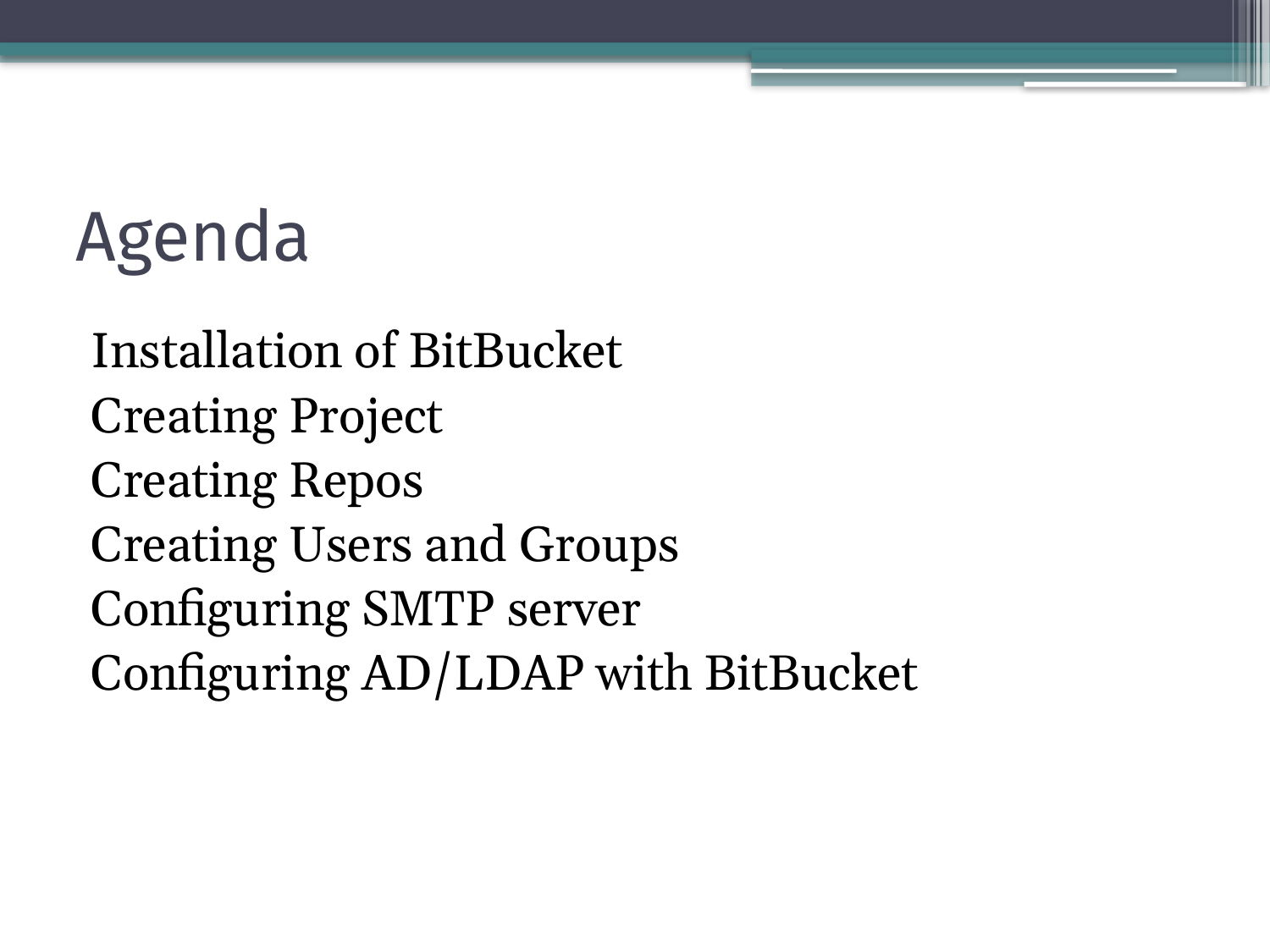

# Agenda
Installation of BitBucket
Creating Project
Creating Repos
Creating Users and Groups
Configuring SMTP server
Configuring AD/LDAP with BitBucket